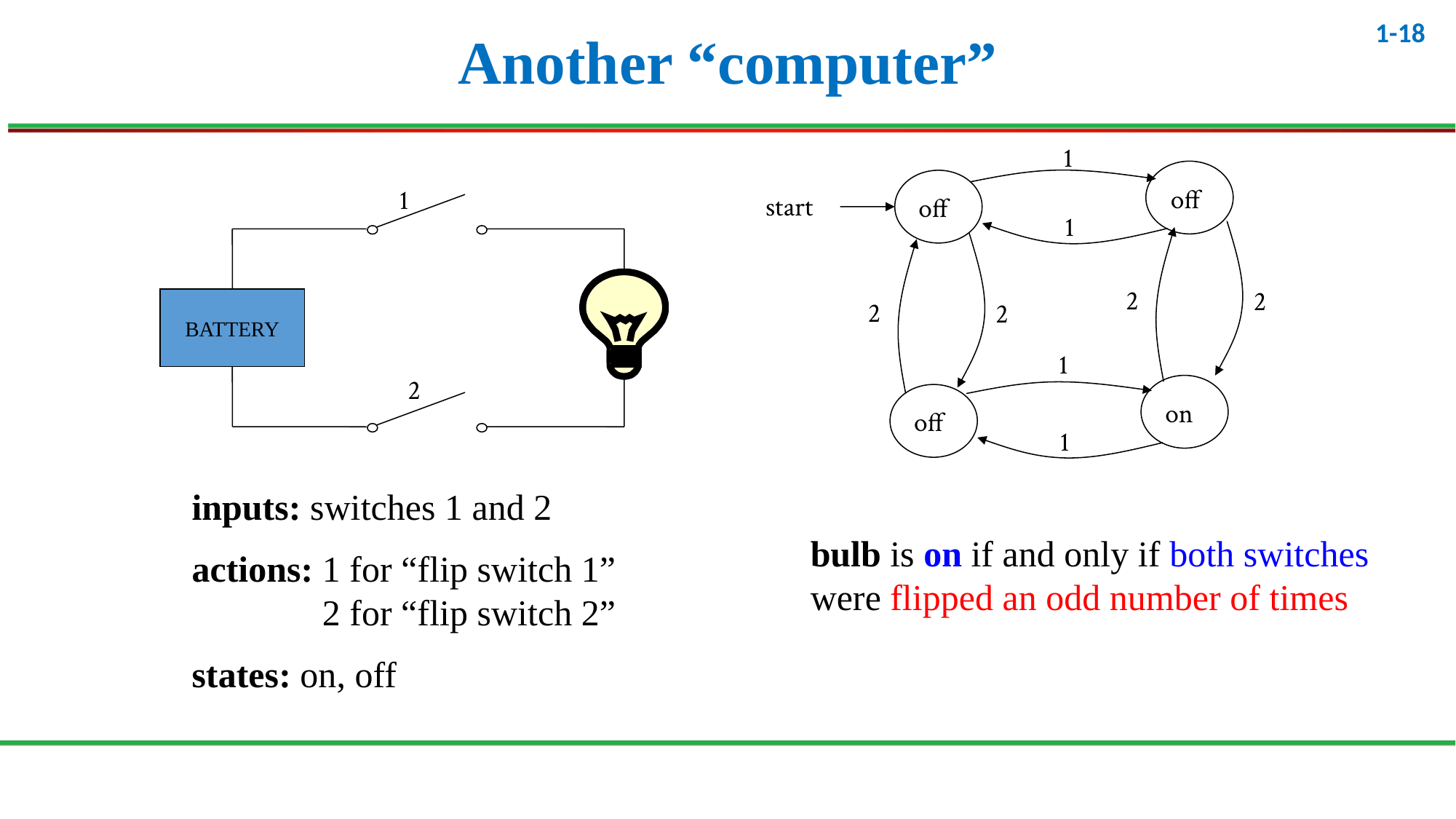

# Another “computer”
1

off
start
off
1

2
2

2
2

1

on
off
1

1

BATTERY

2

inputs: switches 1 and 2
actions: 1 for “flip switch 1”
actions: 2 for “flip switch 2”
states: on, off
bulb is on if and only if both switches were flipped an odd number of times